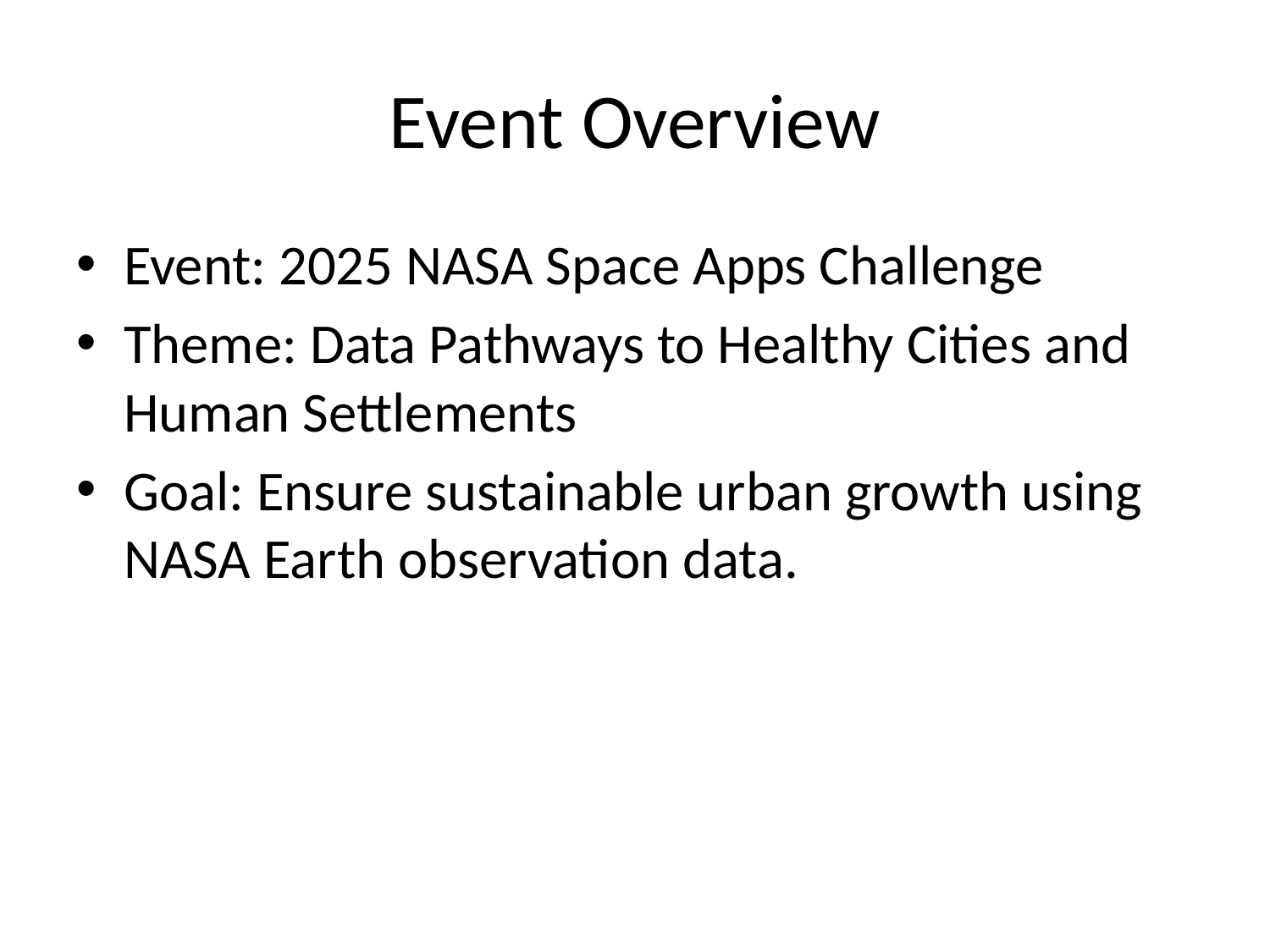

# Event Overview
Event: 2025 NASA Space Apps Challenge
Theme: Data Pathways to Healthy Cities and Human Settlements
Goal: Ensure sustainable urban growth using NASA Earth observation data.